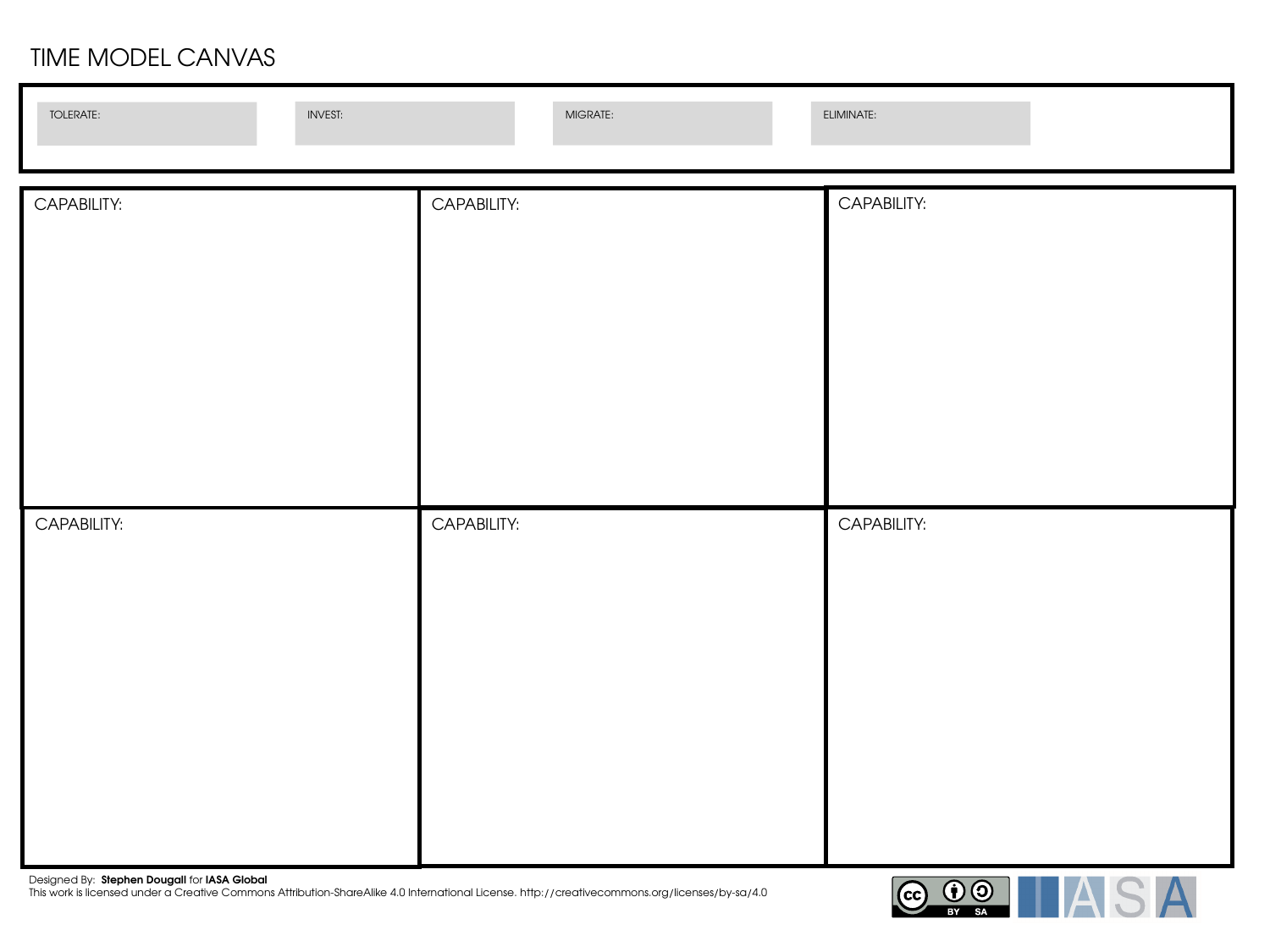

TIME MODEL CANVAS

MIGRATE:
INVEST:
ELIMINATE:
TOLERATE:

CAPABILITY:

CAPABILITY:
CAPABILITY:

CAPABILITY:
CAPABILITY:
CAPABILITY:
Designed By:  Stephen Dougall for IASA Global
This work is licensed under a Creative Commons Attribution-ShareAlike 4.0 International License. http://creativecommons.org/licenses/by-sa/4.0